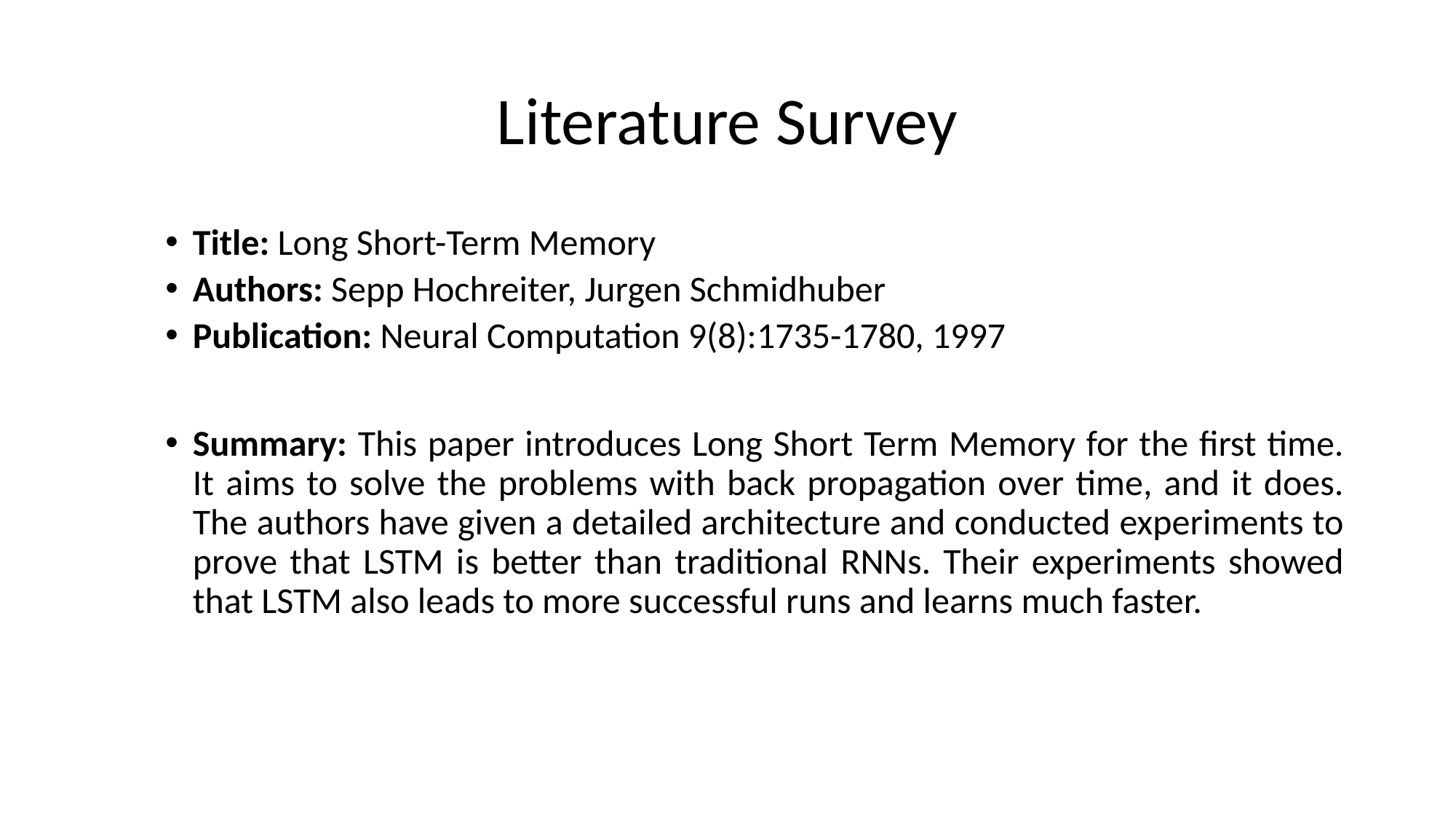

# Literature Survey
Title: Long Short-Term Memory
Authors: Sepp Hochreiter, Jurgen Schmidhuber
Publication: Neural Computation 9(8):1735-1780, 1997

Summary: This paper introduces Long Short Term Memory for the first time. It aims to solve the problems with back propagation over time, and it does. The authors have given a detailed architecture and conducted experiments to prove that LSTM is better than traditional RNNs. Their experiments showed that LSTM also leads to more successful runs and learns much faster.